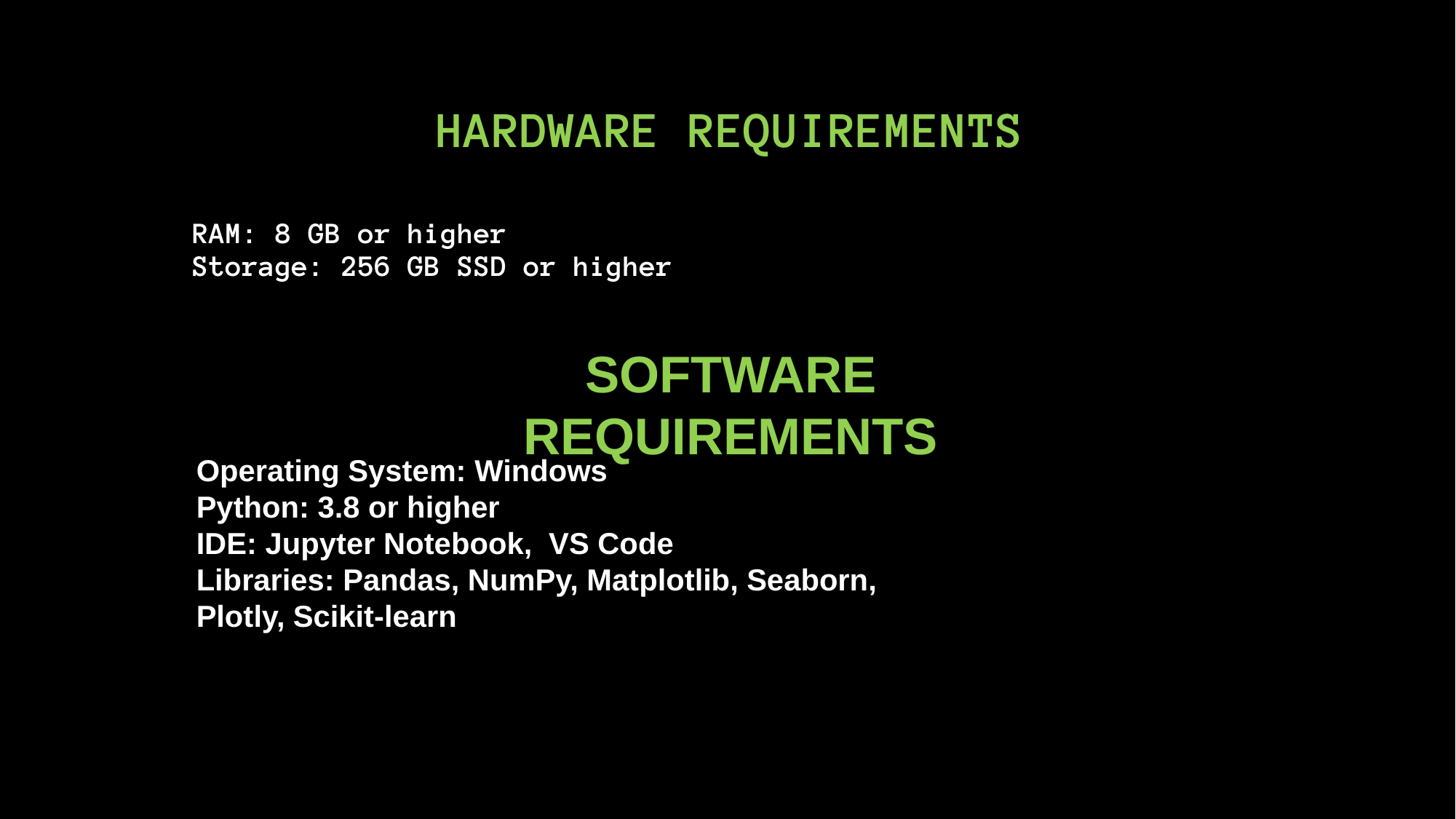

# HARDWARE REQUIREMENTS
RAM: 8 GB or higher
Storage: 256 GB SSD or higher
SOFTWARE REQUIREMENTS
Operating System: Windows
Python: 3.8 or higher
IDE: Jupyter Notebook,  VS Code
Libraries: Pandas, NumPy, Matplotlib, Seaborn, Plotly, Scikit-learn